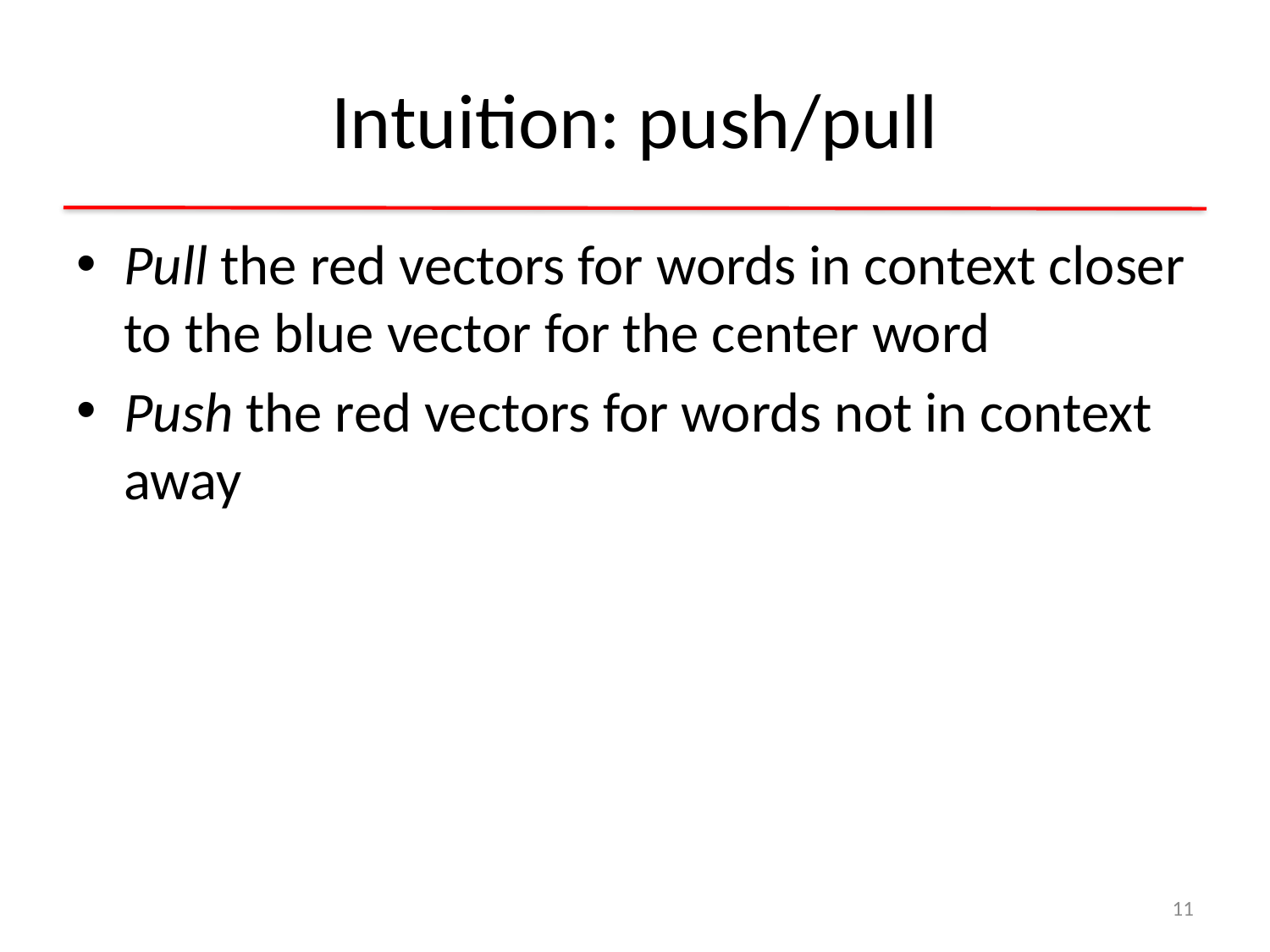

# Intuition: push/pull
Pull the red vectors for words in context closer to the blue vector for the center word
Push the red vectors for words not in context away
11